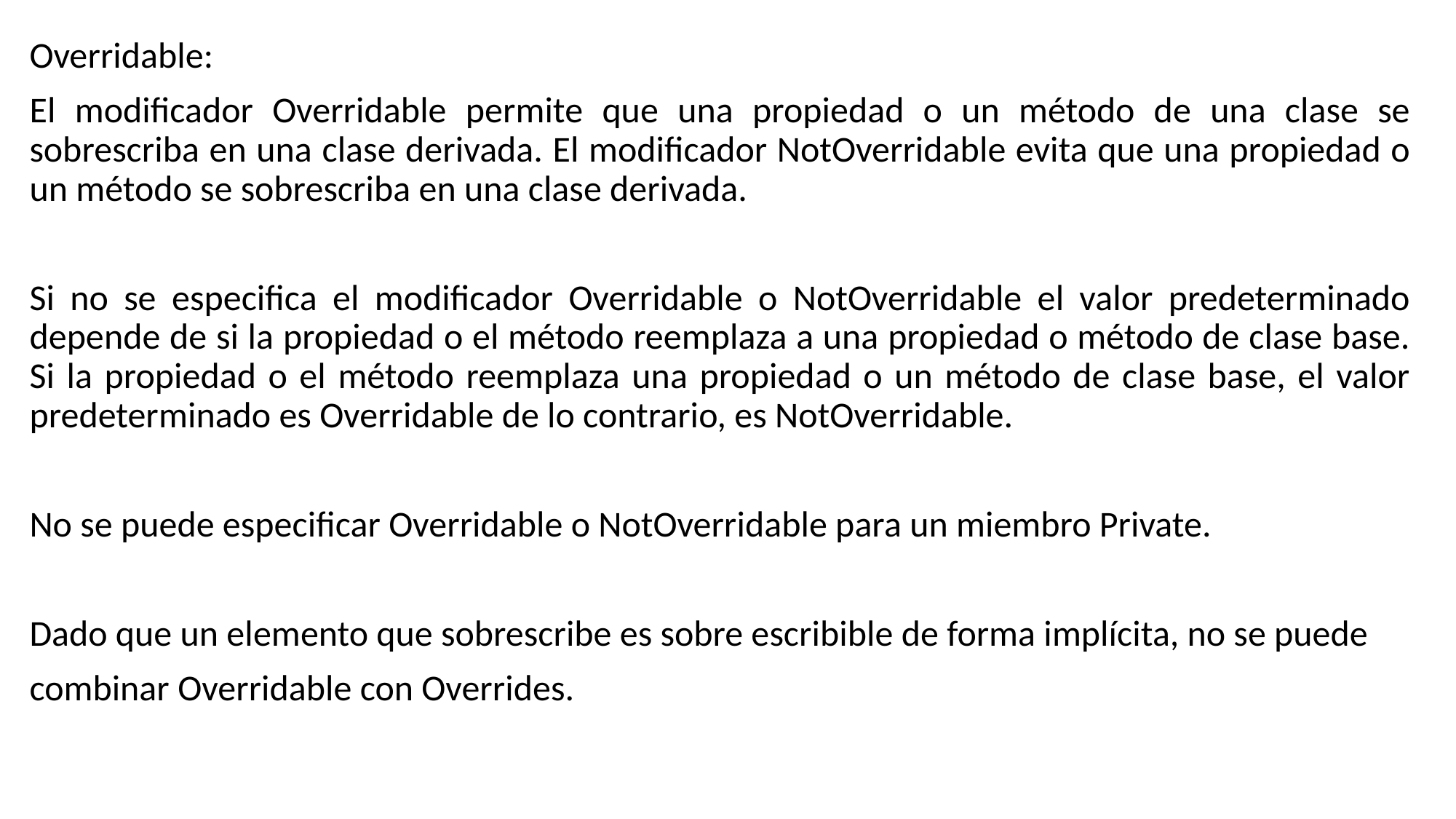

Overridable:
El modificador Overridable permite que una propiedad o un método de una clase se sobrescriba en una clase derivada. El modificador NotOverridable evita que una propiedad o un método se sobrescriba en una clase derivada.

Si no se especifica el modificador Overridable o NotOverridable el valor predeterminado depende de si la propiedad o el método reemplaza a una propiedad o método de clase base. Si la propiedad o el método reemplaza una propiedad o un método de clase base, el valor predeterminado es Overridable de lo contrario, es NotOverridable.

No se puede especificar Overridable o NotOverridable para un miembro Private.

Dado que un elemento que sobrescribe es sobre escribible de forma implícita, no se puede
combinar Overridable con Overrides.